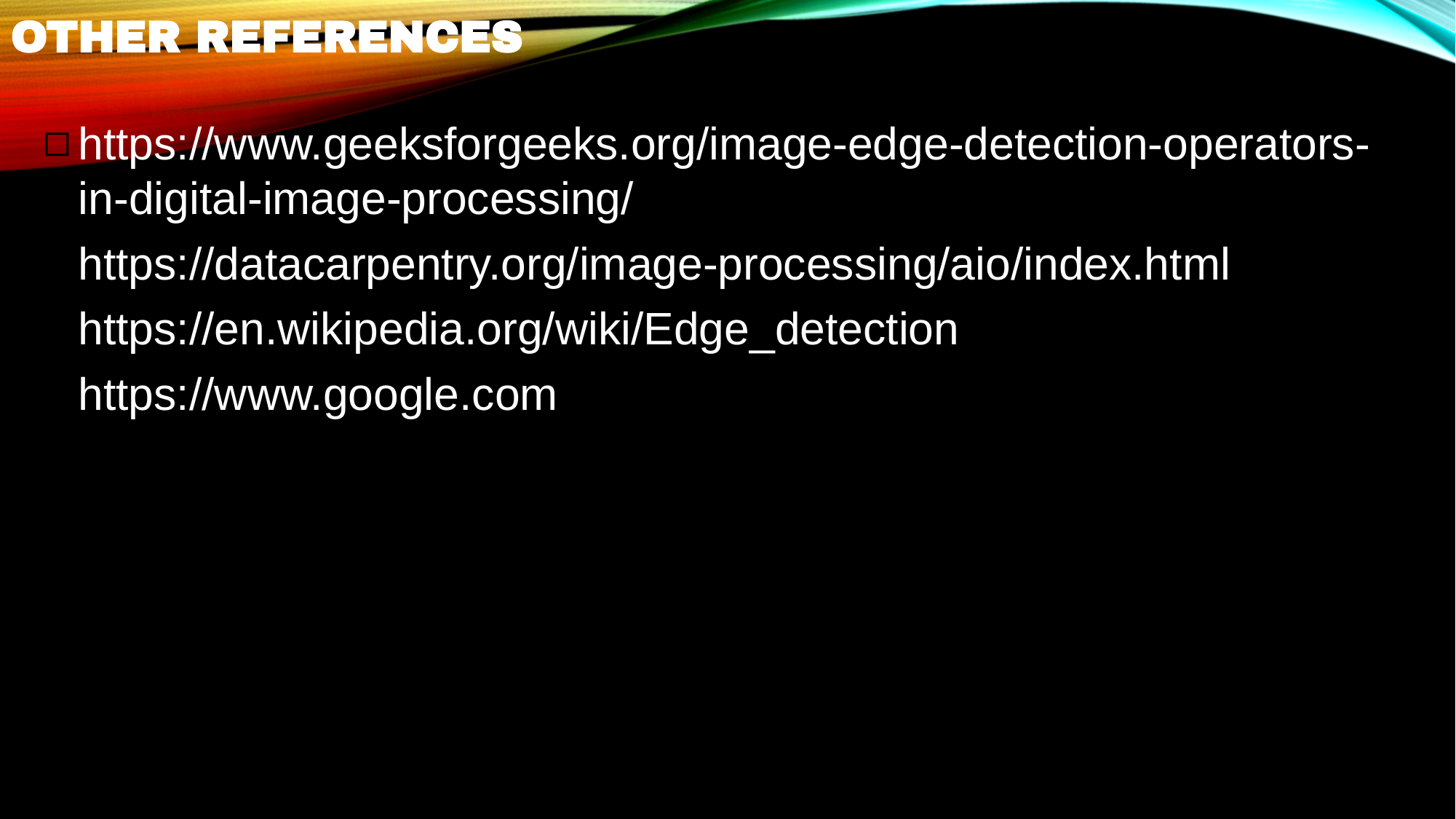

# Other References
https://www.geeksforgeeks.org/image-edge-detection-operators-in-digital-image-processing/
https://datacarpentry.org/image-processing/aio/index.html
https://en.wikipedia.org/wiki/Edge_detection
https://www.google.com